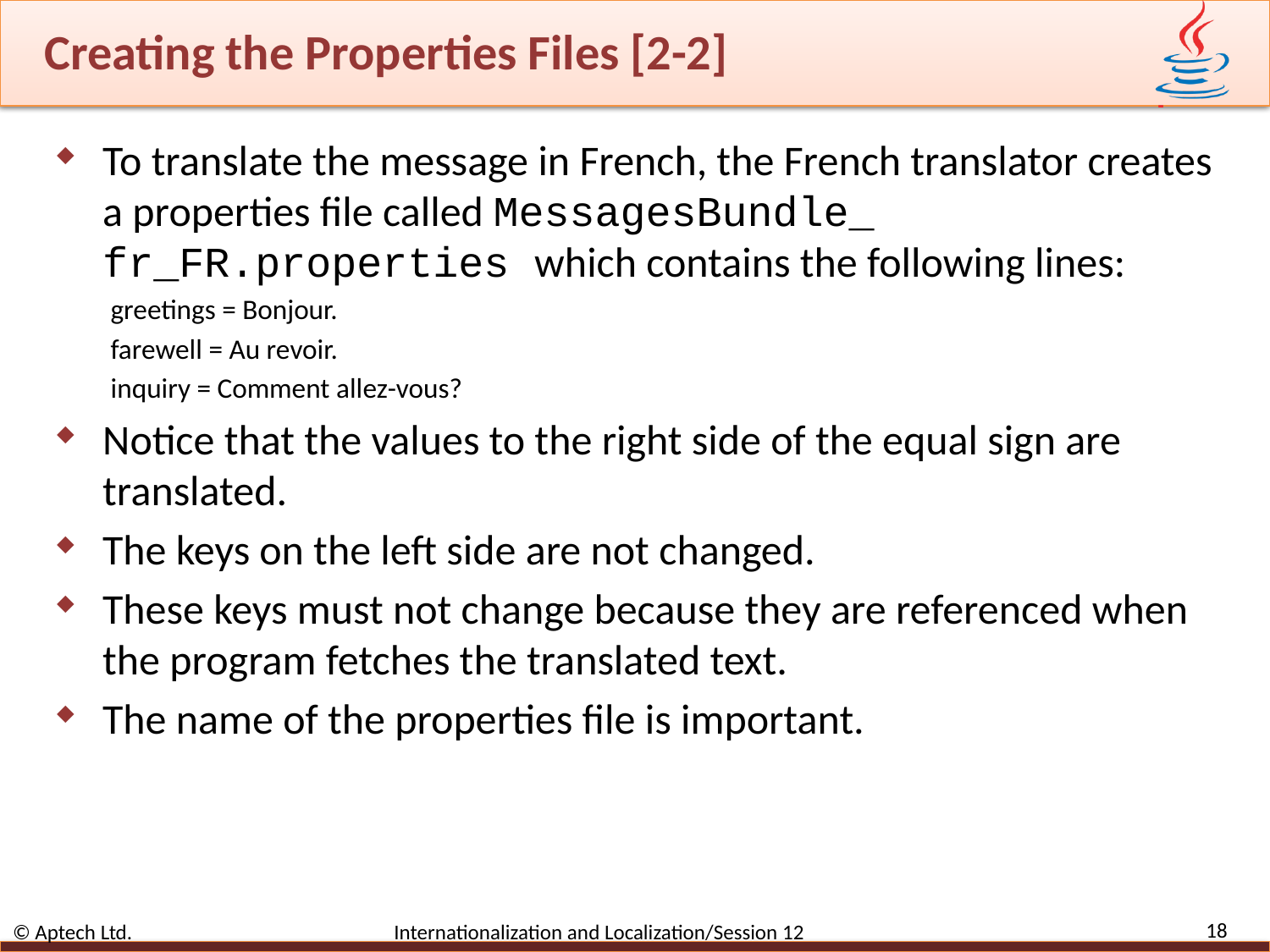

# Creating the Properties Files [2-2]
To translate the message in French, the French translator creates a properties file called MessagesBundle_ fr_FR.properties which contains the following lines:
greetings = Bonjour.
farewell = Au revoir.
inquiry = Comment allez-vous?
Notice that the values to the right side of the equal sign are translated.
The keys on the left side are not changed.
These keys must not change because they are referenced when the program fetches the translated text.
The name of the properties file is important.
18